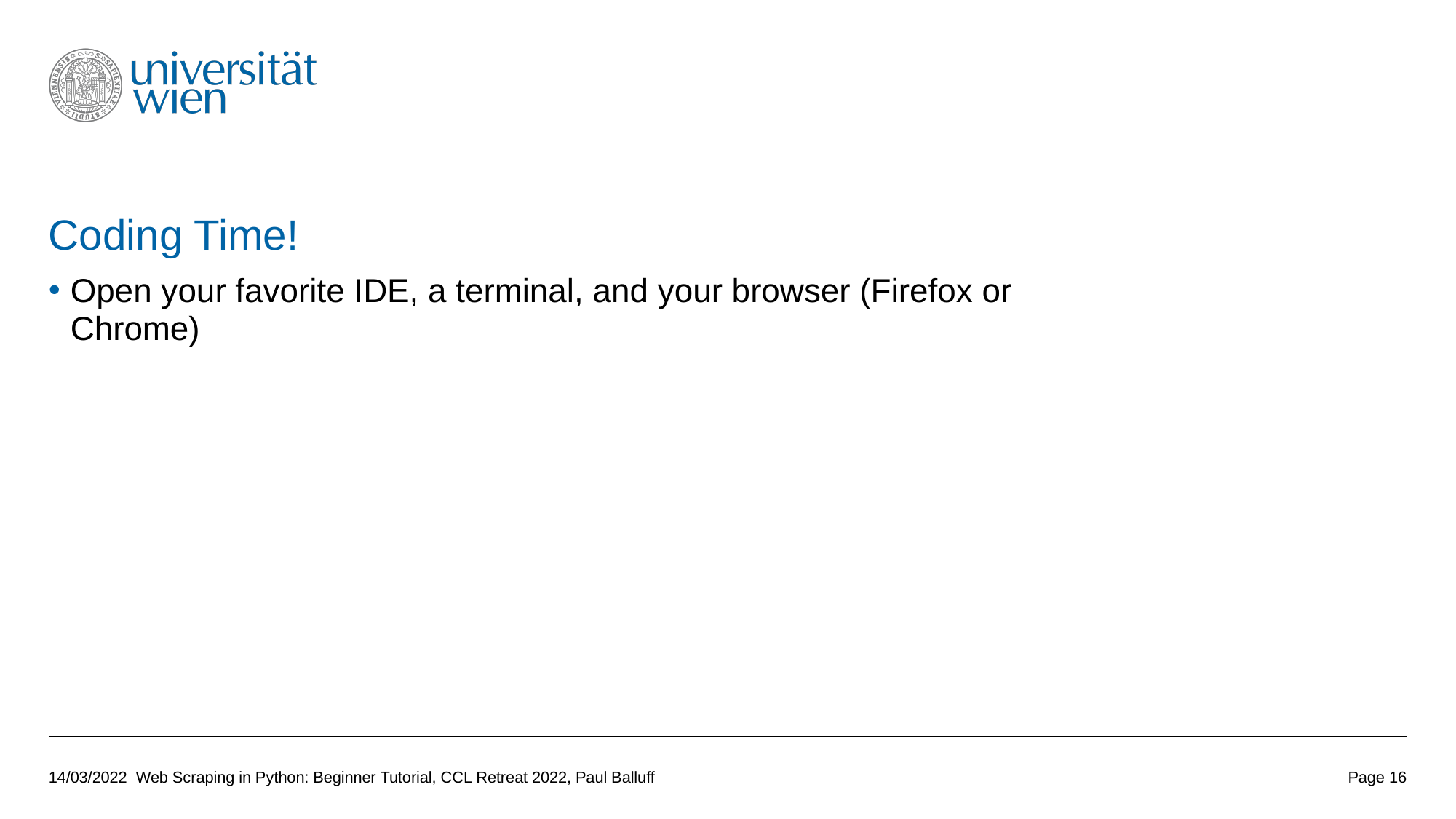

# Coding Time!
Open your favorite IDE, a terminal, and your browser (Firefox or Chrome)
14/03/2022
Web Scraping in Python: Beginner Tutorial, CCL Retreat 2022, Paul Balluff
Page 16